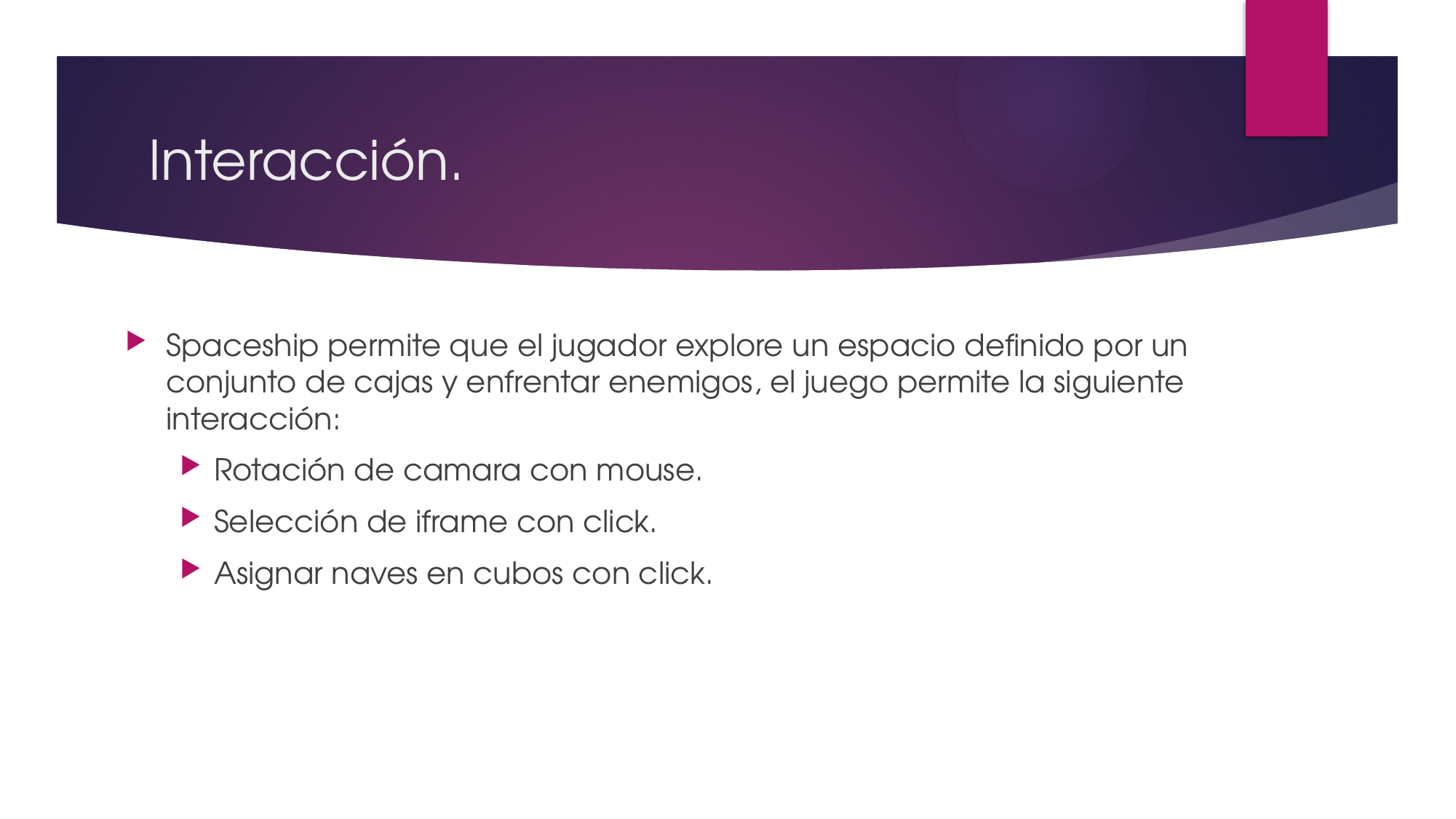

# Interacción.
Spaceship permite que el jugador explore un espacio definido por un conjunto de cajas y enfrentar enemigos, el juego permite la siguiente interacción:
Rotación de camara con mouse.
Selección de iframe con click.
Asignar naves en cubos con click.